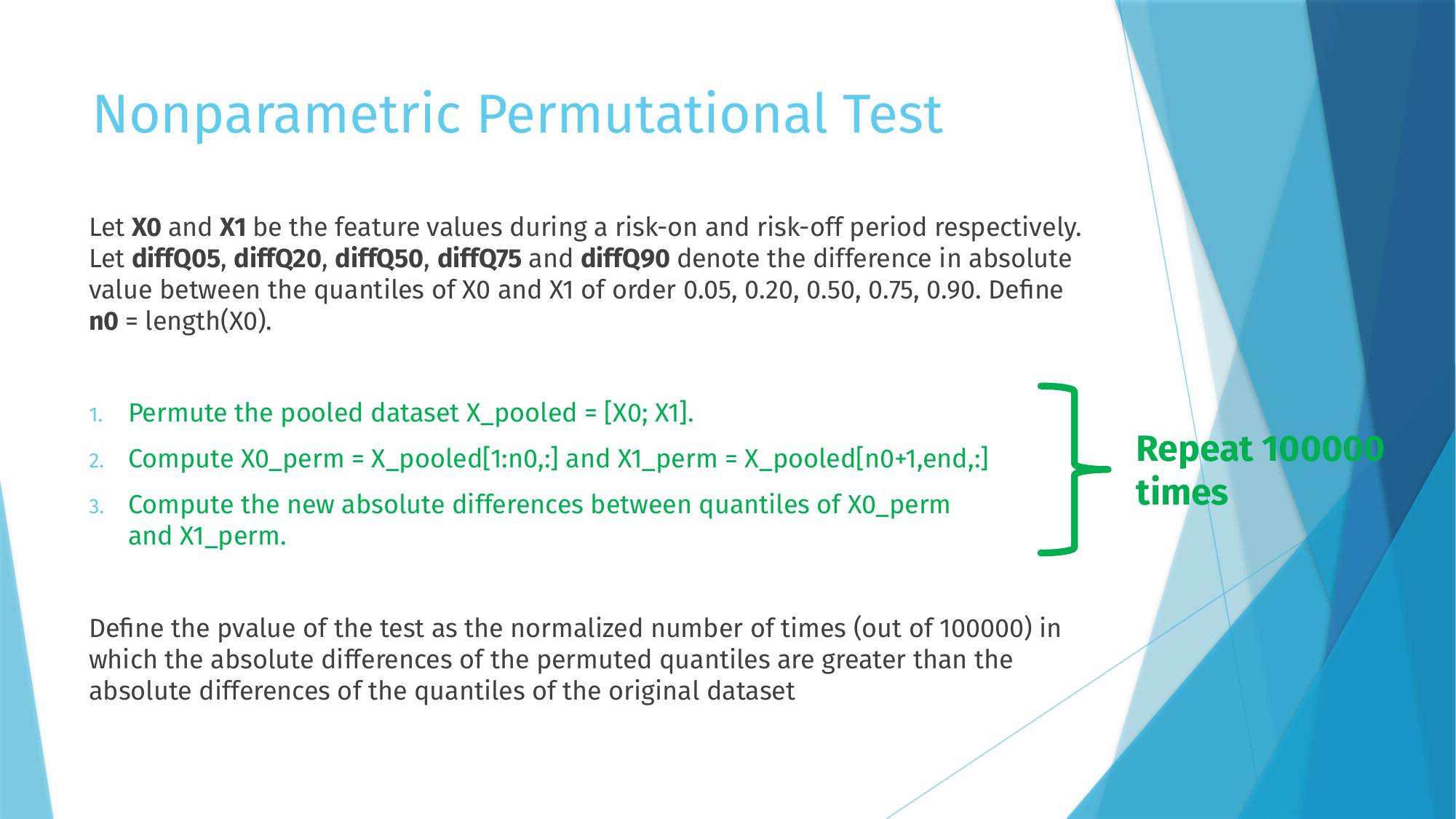

# Nonparametric Permutational Test
Let X0 and X1 be the feature values during a risk-on and risk-off period respectively. Let diffQ05, diffQ20, diffQ50, diffQ75 and diffQ90 denote the difference in absolute value between the quantiles of X0 and X1 of order 0.05, 0.20, 0.50, 0.75, 0.90. Define n0 = length(X0).

Permute the pooled dataset X_pooled = [X0; X1].
Compute X0_perm = X_pooled[1:n0,:] and X1_perm = X_pooled[n0+1,end,:]
Compute the new absolute differences between quantiles of X0_perm and X1_perm.

Define the pvalue of the test as the normalized number of times (out of 100000) in which the absolute differences of the permuted quantiles are greater than the absolute differences of the quantiles of the original dataset

Repeat 100000 times